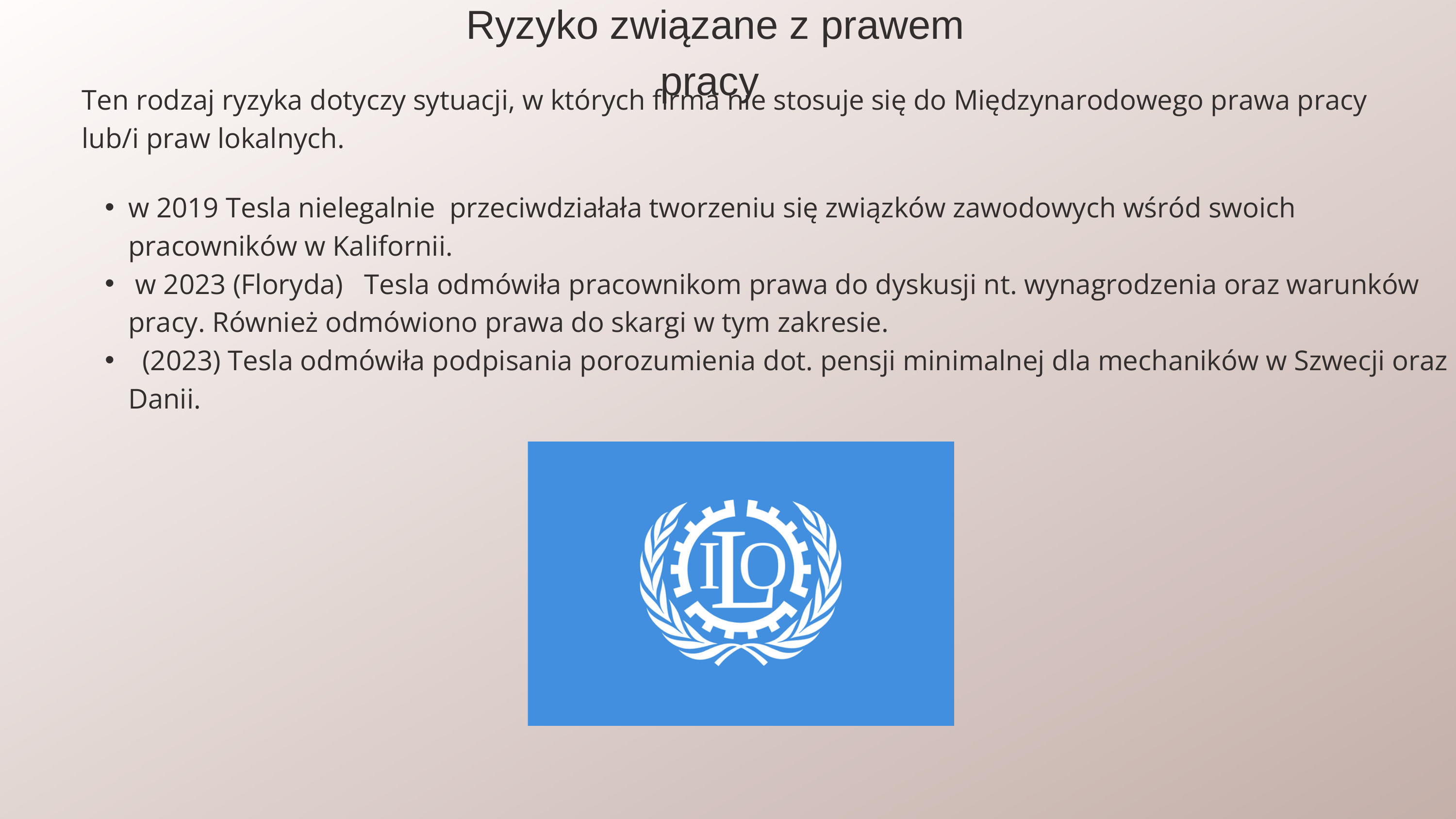

Ryzyko związane z prawem pracy

Ten rodzaj ryzyka dotyczy sytuacji, w których firma nie stosuje się do Międzynarodowego prawa pracy lub/i praw lokalnych.
w 2019 Tesla nielegalnie  przeciwdziałała tworzeniu się związków zawodowych wśród swoich pracowników w Kalifornii.
 w 2023 (Floryda)   Tesla odmówiła pracownikom prawa do dyskusji nt. wynagrodzenia oraz warunków pracy. Również odmówiono prawa do skargi w tym zakresie.
  (2023) Tesla odmówiła podpisania porozumienia dot. pensji minimalnej dla mechaników w Szwecji oraz Danii.